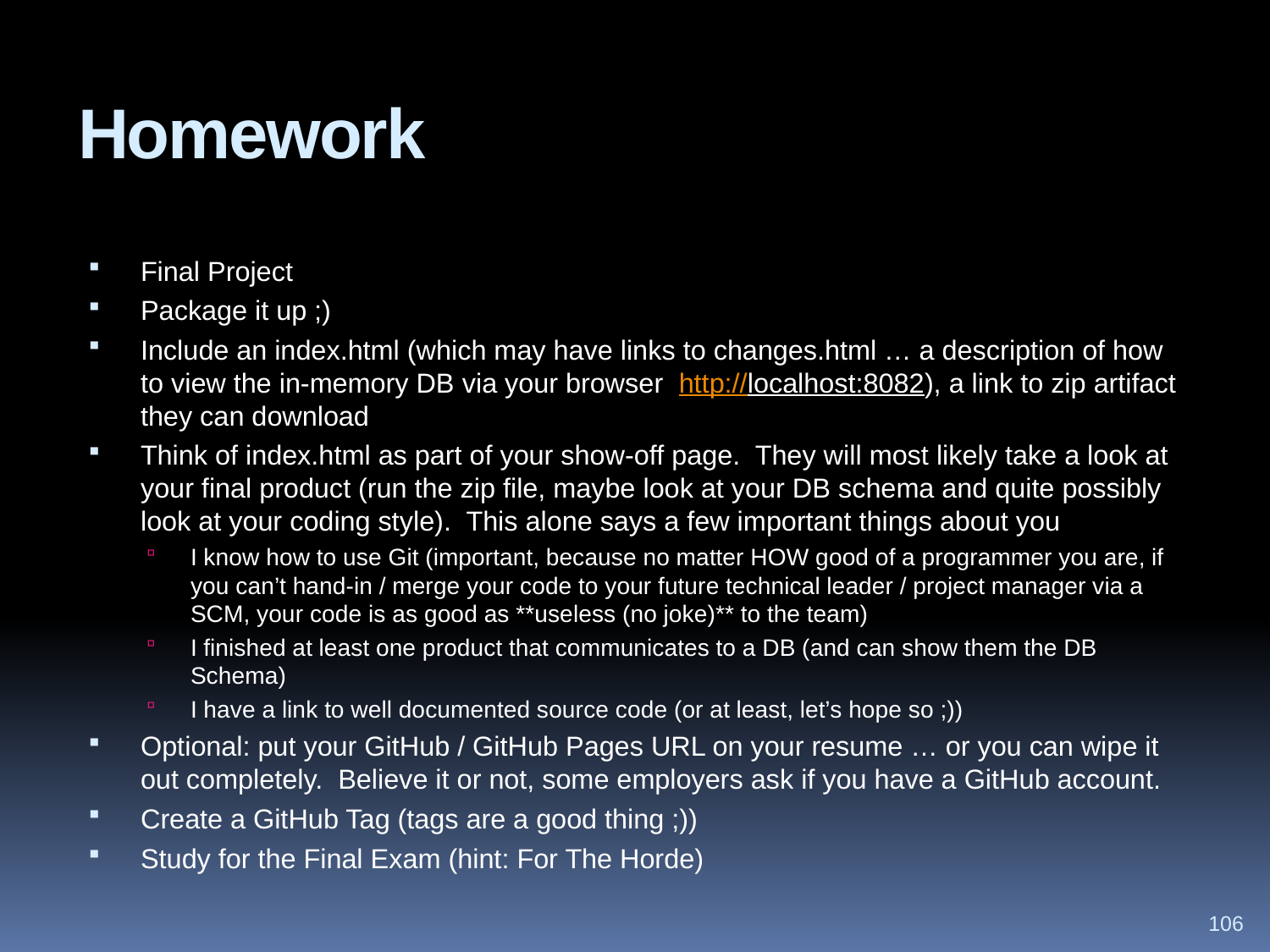

# Homework
Final Project
Package it up ;)
Include an index.html (which may have links to changes.html … a description of how to view the in-memory DB via your browser  http://localhost:8082), a link to zip artifact they can download
Think of index.html as part of your show-off page.  They will most likely take a look at your final product (run the zip file, maybe look at your DB schema and quite possibly look at your coding style).  This alone says a few important things about you
I know how to use Git (important, because no matter HOW good of a programmer you are, if you can’t hand-in / merge your code to your future technical leader / project manager via a SCM, your code is as good as **useless (no joke)** to the team)
I finished at least one product that communicates to a DB (and can show them the DB Schema)
I have a link to well documented source code (or at least, let’s hope so ;))
Optional: put your GitHub / GitHub Pages URL on your resume … or you can wipe it out completely.  Believe it or not, some employers ask if you have a GitHub account.
Create a GitHub Tag (tags are a good thing ;))
Study for the Final Exam (hint: For The Horde)

106